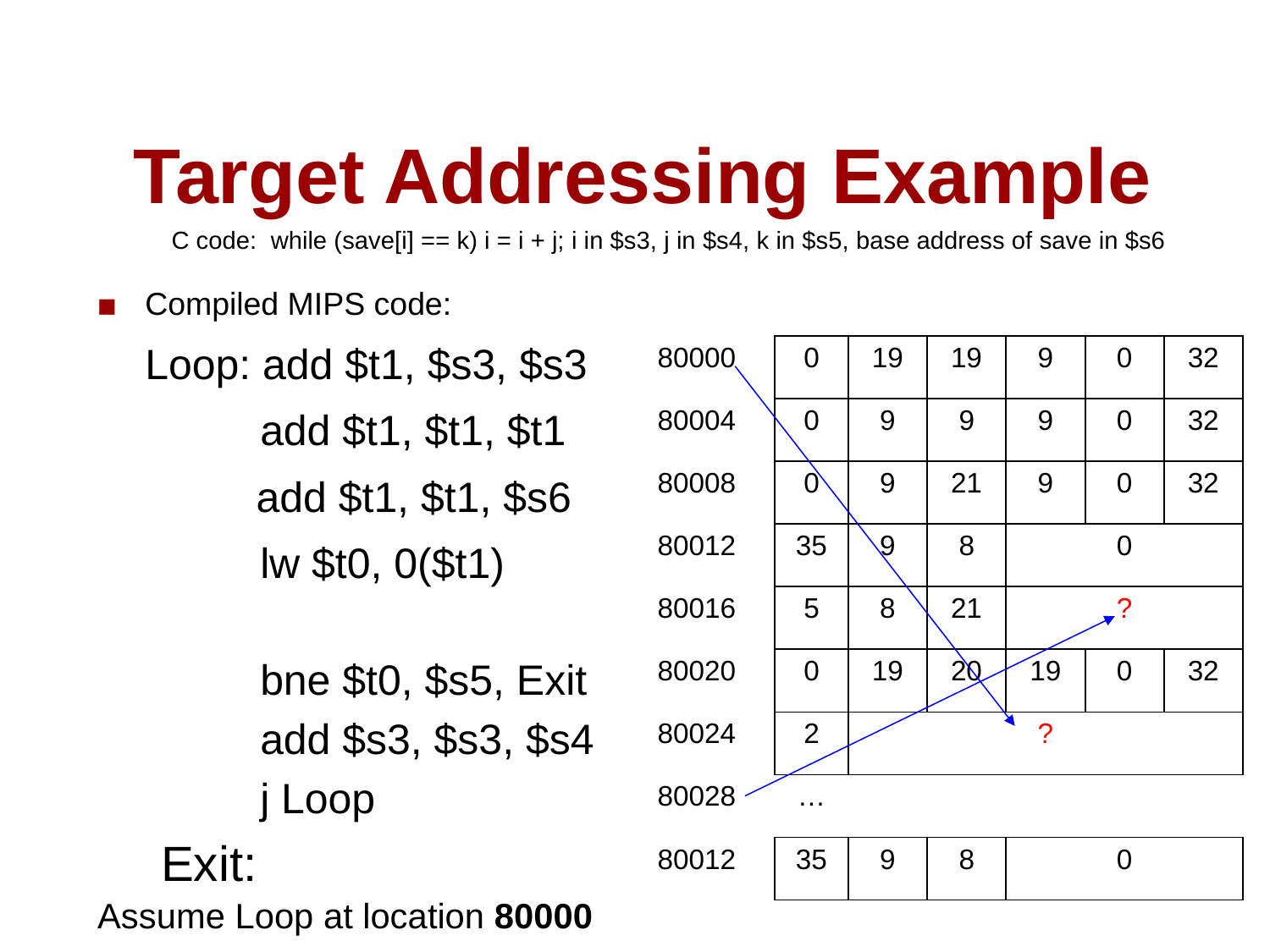

# Target Addressing Example
C code:  while (save[i] == k) i = i + j; i in $s3, j in $s4, k in $s5, base address of save in $s6

Compiled MIPS code:
	Loop: add $t1, $s3, $s3
   add $t1, $t1, $t1
 	add $t1, $t1, $s6
   lw $t0, 0($t1)
   bne $t0, $s5, Exit
   add $s3, $s3, $s4
   j Loop
Exit:
Assume Loop at location 80000
| 80000 | 0 | 19 | 19 | 9 | 0 | 32 |
| --- | --- | --- | --- | --- | --- | --- |
| 80004 | 0 | 9 | 9 | 9 | 0 | 32 |
| 80008 | 0 | 9 | 21 | 9 | 0 | 32 |
| 80012 | 35 | 9 | 8 | 0 |  |  |
| 80016 | 5 | 8 | 21 | ? |  |  |
| 80020 | 0 | 19 | 20 | 19 | 0 | 32 |
| 80024 | 2 | ? |  |  |  |  |
| 80028 | … |  |  |  |  |  |
| 80012 | 35 | 9 | 8 | 0 |  |  |